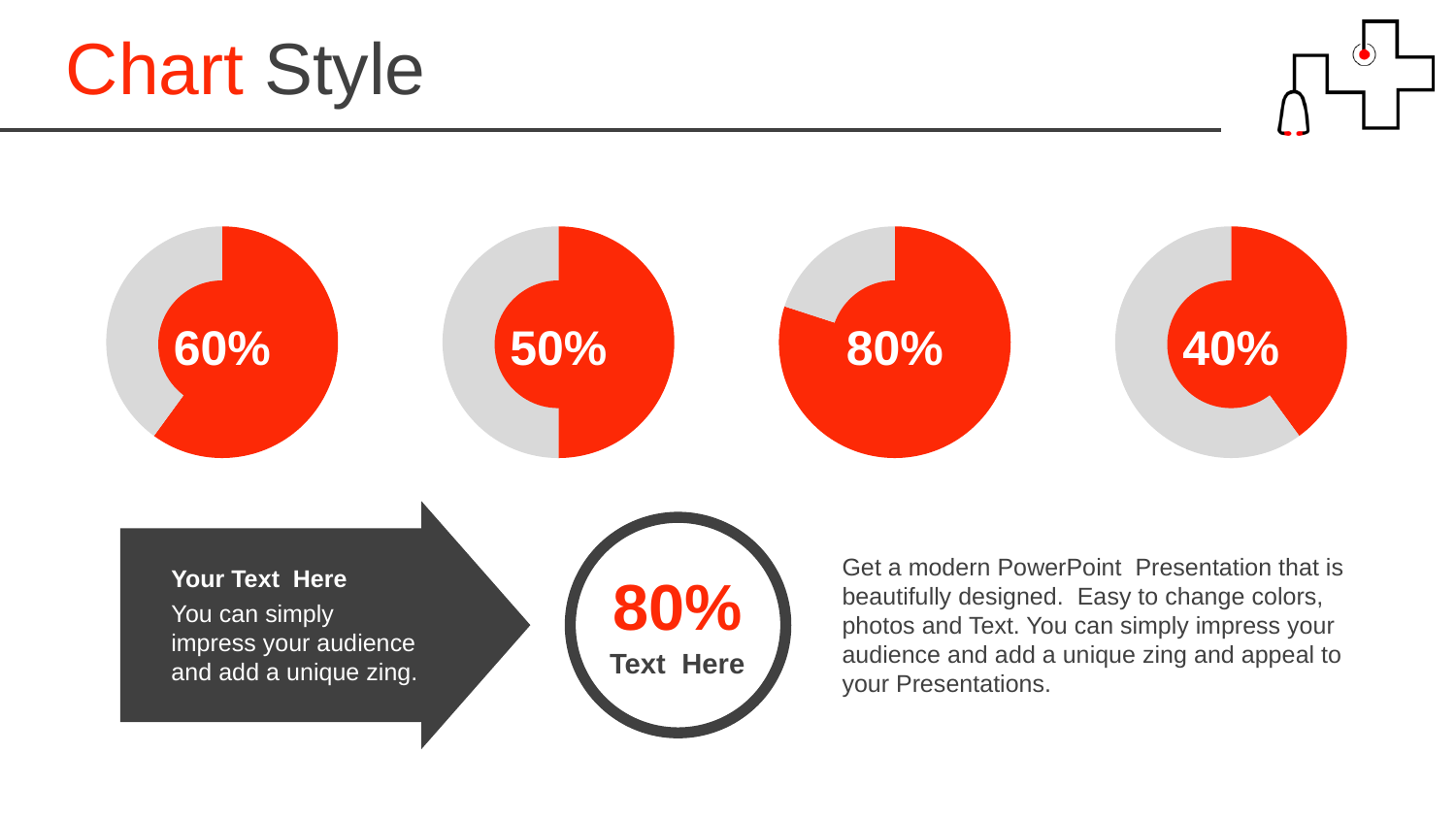

Chart Style

### Chart

| Category | % |
|---|---|
| colored | 60.0 |
| blank | 40.0 |

### Chart

| Category | % |
|---|---|
| colored | 50.0 |
| blank | 50.0 |

### Chart

| Category | % |
|---|---|
| colored | 80.0 |
| blank | 20.0 |

### Chart

| Category | % |
|---|---|
| colored | 40.0 |
| blank | 60.0 |

60%
50%
80%
40%

Get a modern PowerPoint  Presentation that is beautifully designed.  Easy to change colors, photos and Text. You can simply impress your audience and add a unique zing and appeal to your Presentations.
Your Text  Here
You can simply impress your audience and add a unique zing.
80%
Text  Here